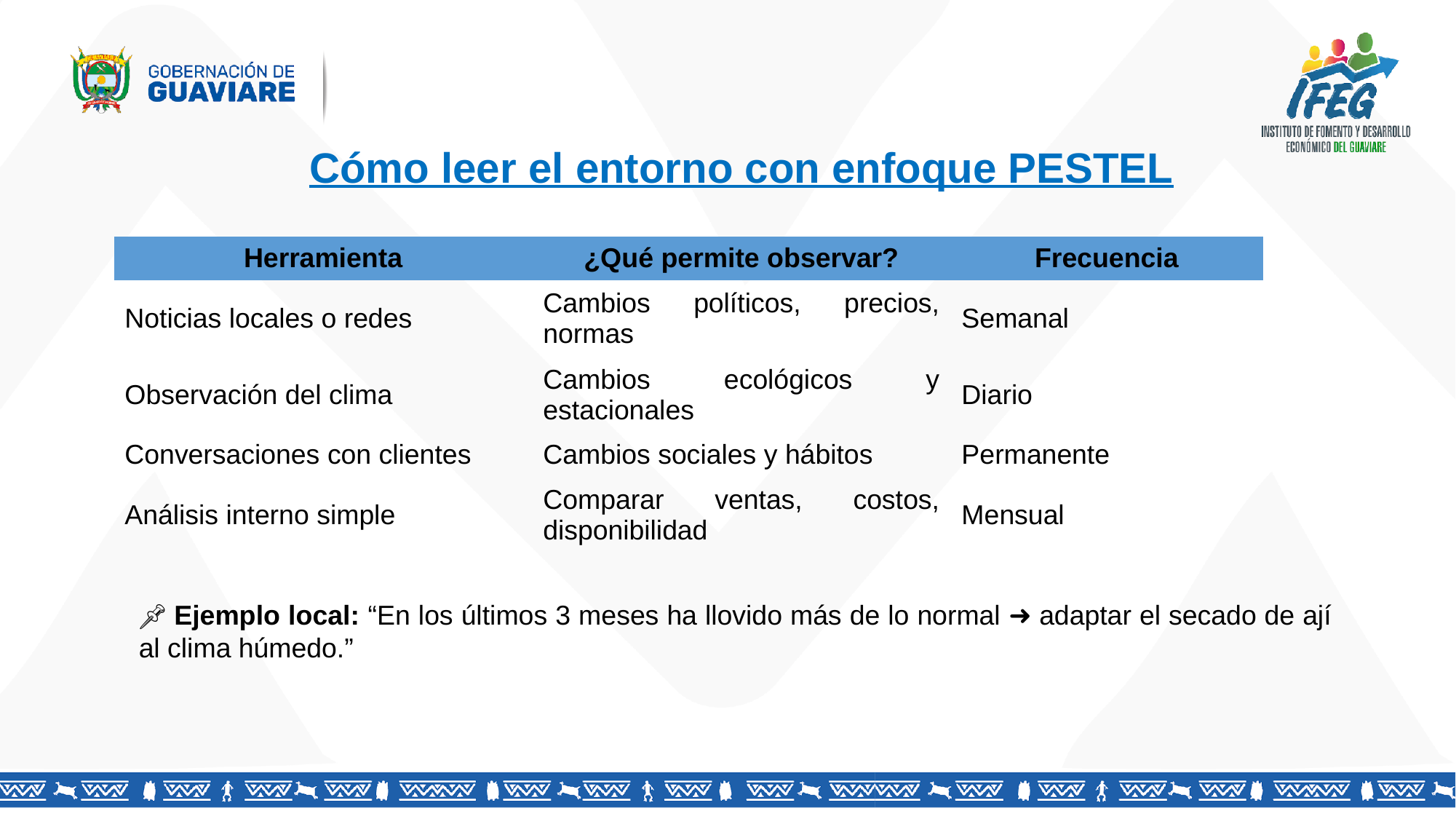

Cómo leer el entorno con enfoque PESTEL
| Herramienta | ¿Qué permite observar? | Frecuencia |
| --- | --- | --- |
| Noticias locales o redes | Cambios políticos, precios, normas | Semanal |
| Observación del clima | Cambios ecológicos y estacionales | Diario |
| Conversaciones con clientes | Cambios sociales y hábitos | Permanente |
| Análisis interno simple | Comparar ventas, costos, disponibilidad | Mensual |
📌 Ejemplo local: “En los últimos 3 meses ha llovido más de lo normal ➜ adaptar el secado de ají al clima húmedo.”